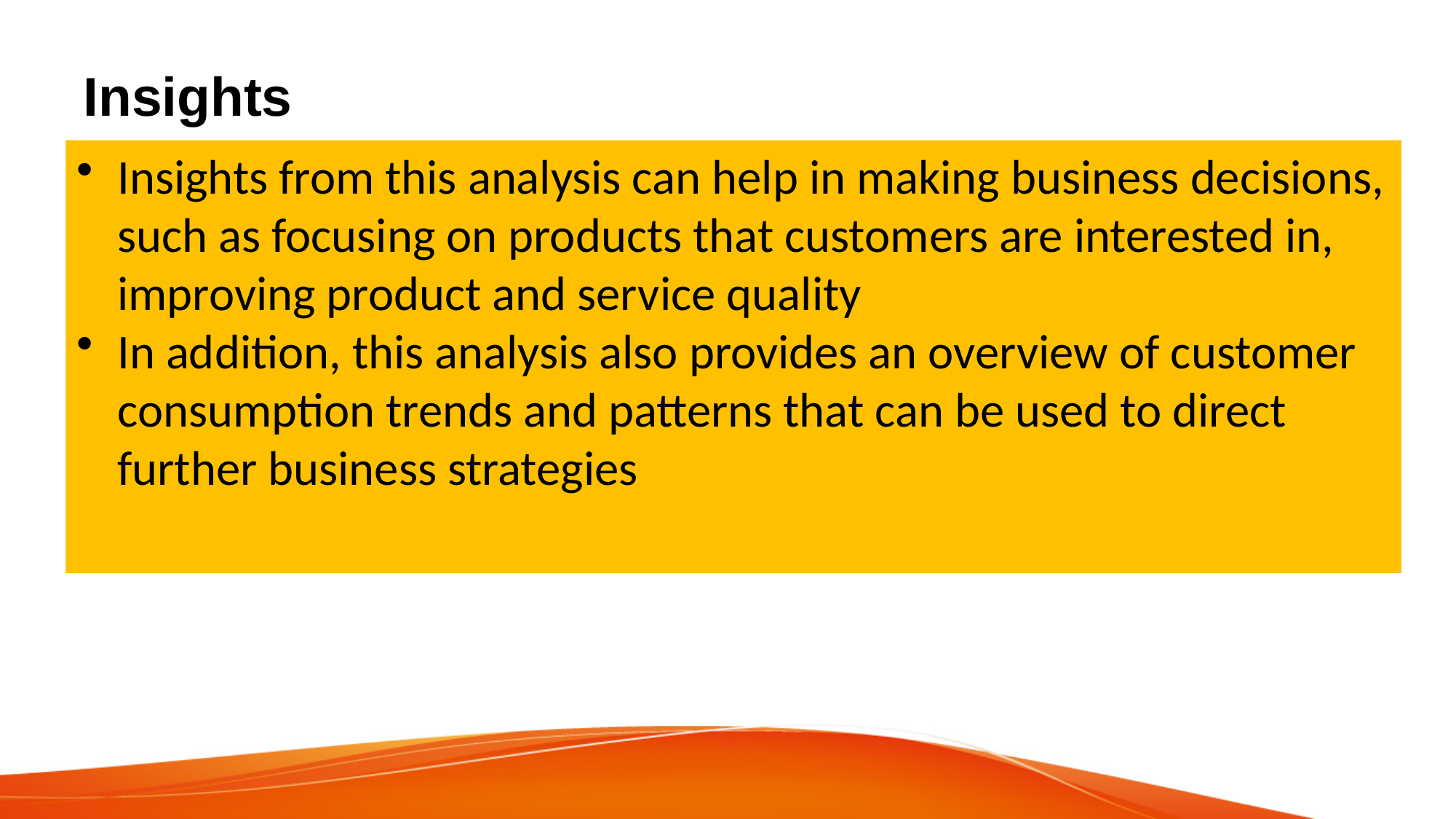

# Insights
Insights from this analysis can help in making business decisions, such as focusing on products that customers are interested in, improving product and service quality
In addition, this analysis also provides an overview of customer consumption trends and patterns that can be used to direct further business strategies